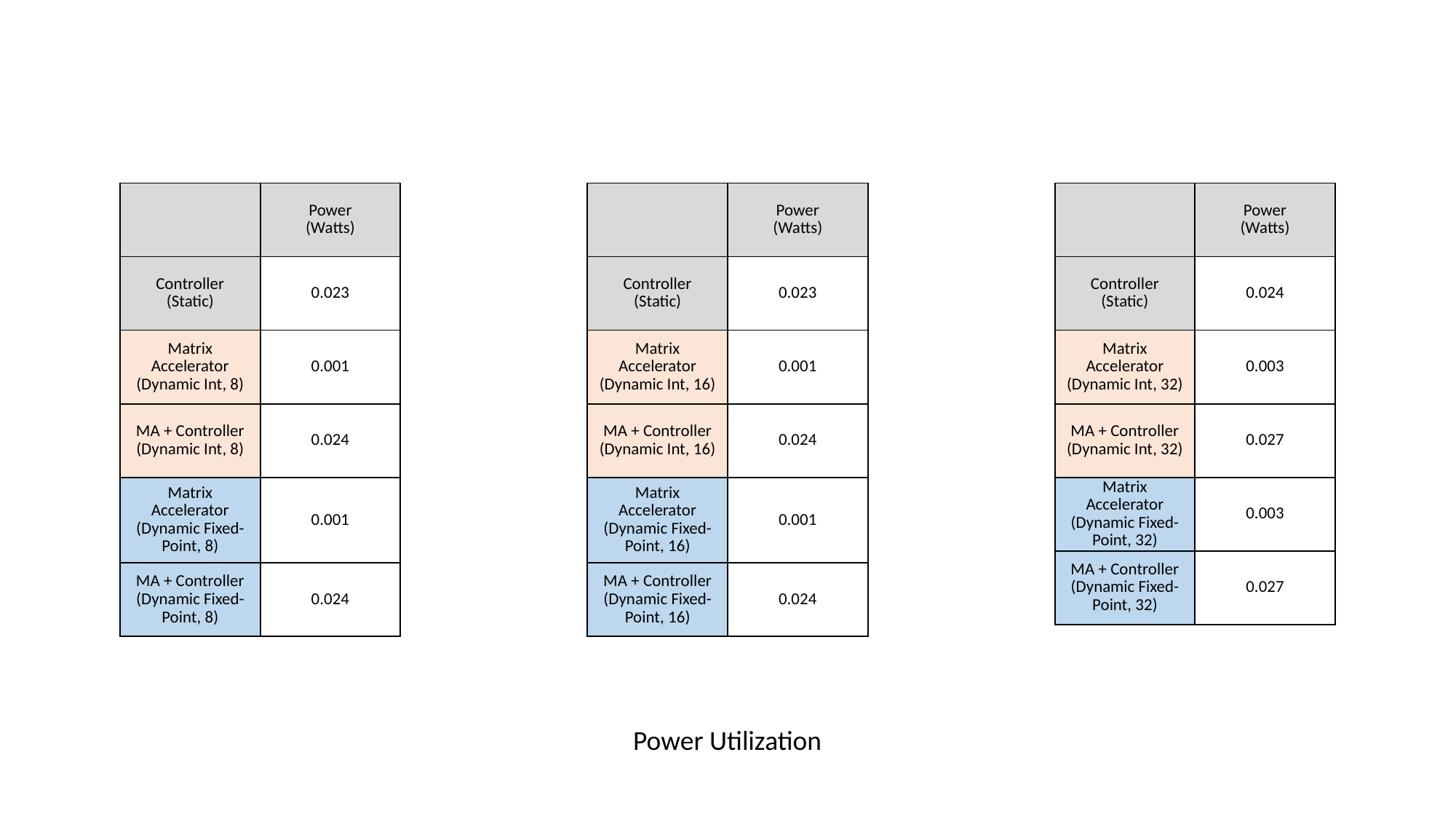

|  | Power (Watts) |
| --- | --- |
| Controller (Static) | 0.023 |
| Matrix Accelerator (Dynamic Int, 8) | 0.001 |
| MA + Controller (Dynamic Int, 8) | 0.024 |
| Matrix Accelerator (Dynamic Fixed-Point, 8) | 0.001 |
| MA + Controller (Dynamic Fixed-Point, 8) | 0.024 |
|  | Power (Watts) |
| --- | --- |
| Controller (Static) | 0.023 |
| Matrix Accelerator (Dynamic Int, 16) | 0.001 |
| MA + Controller (Dynamic Int, 16) | 0.024 |
| Matrix Accelerator (Dynamic Fixed-Point, 16) | 0.001 |
| MA + Controller (Dynamic Fixed-Point, 16) | 0.024 |
|  | Power (Watts) |
| --- | --- |
| Controller (Static) | 0.024 |
| Matrix Accelerator (Dynamic Int, 32) | 0.003 |
| MA + Controller (Dynamic Int, 32) | 0.027 |
| Matrix Accelerator (Dynamic Fixed-Point, 32) | 0.003 |
| MA + Controller (Dynamic Fixed-Point, 32) | 0.027 |
Power Utilization